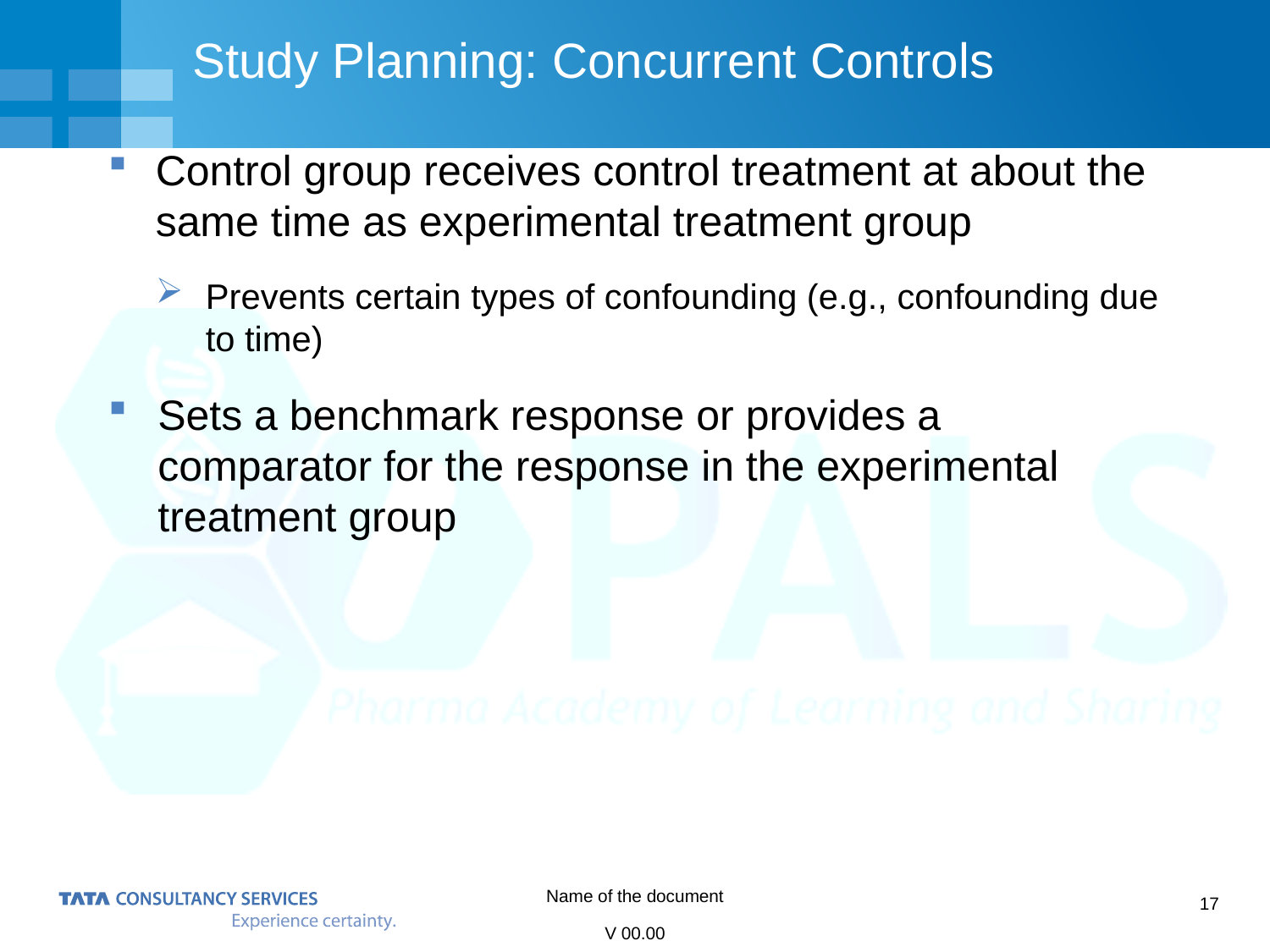

# Study Planning: Concurrent Controls
Control group receives control treatment at about the same time as experimental treatment group
Prevents certain types of confounding (e.g., confounding due to time)
Sets a benchmark response or provides a comparator for the response in the experimental treatment group